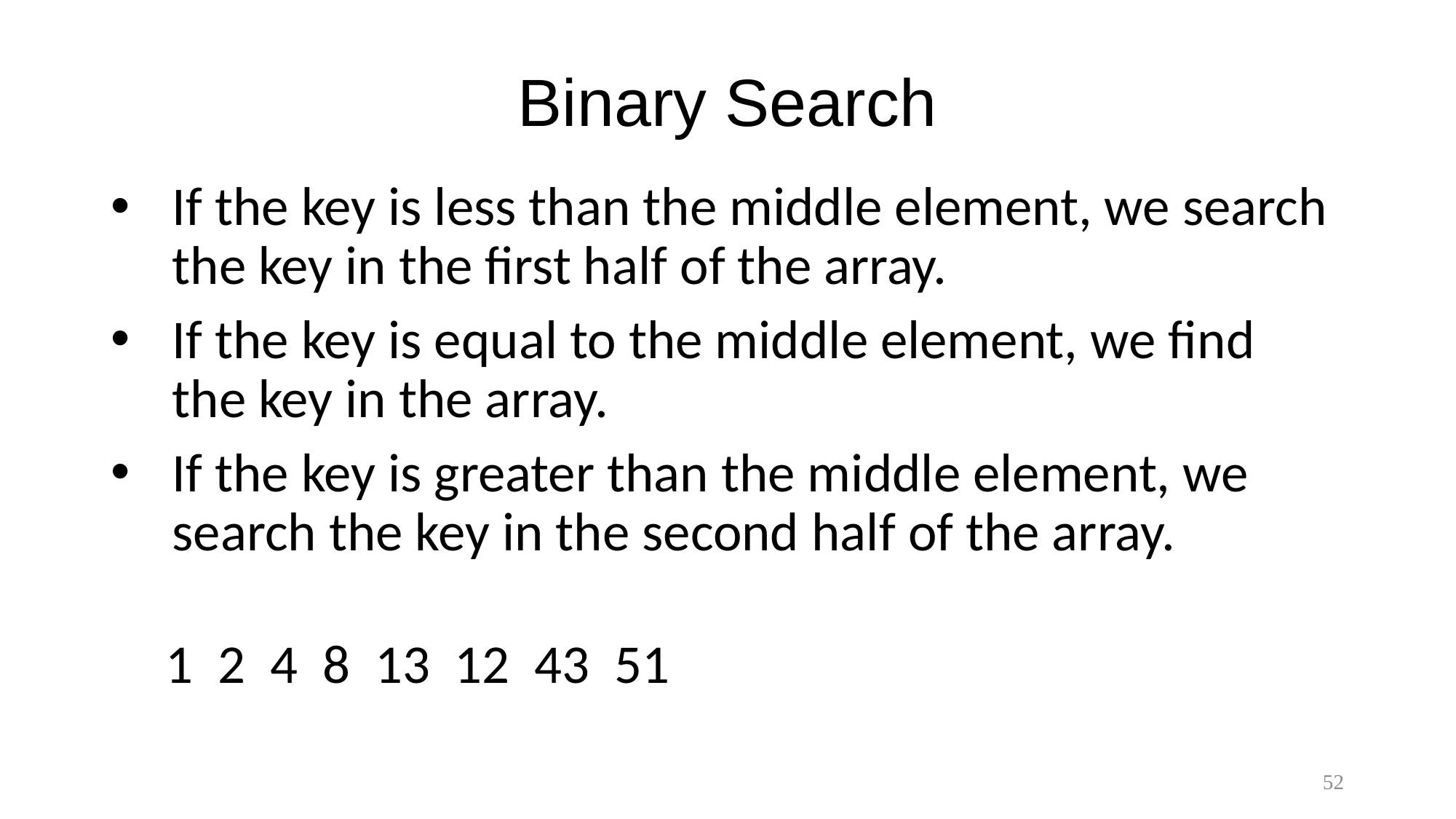

# Binary Search
If the key is less than the middle element, we search the key in the first half of the array.
If the key is equal to the middle element, we find the key in the array.
If the key is greater than the middle element, we search the key in the second half of the array.

1  2  4  8  13  12  43  51

52